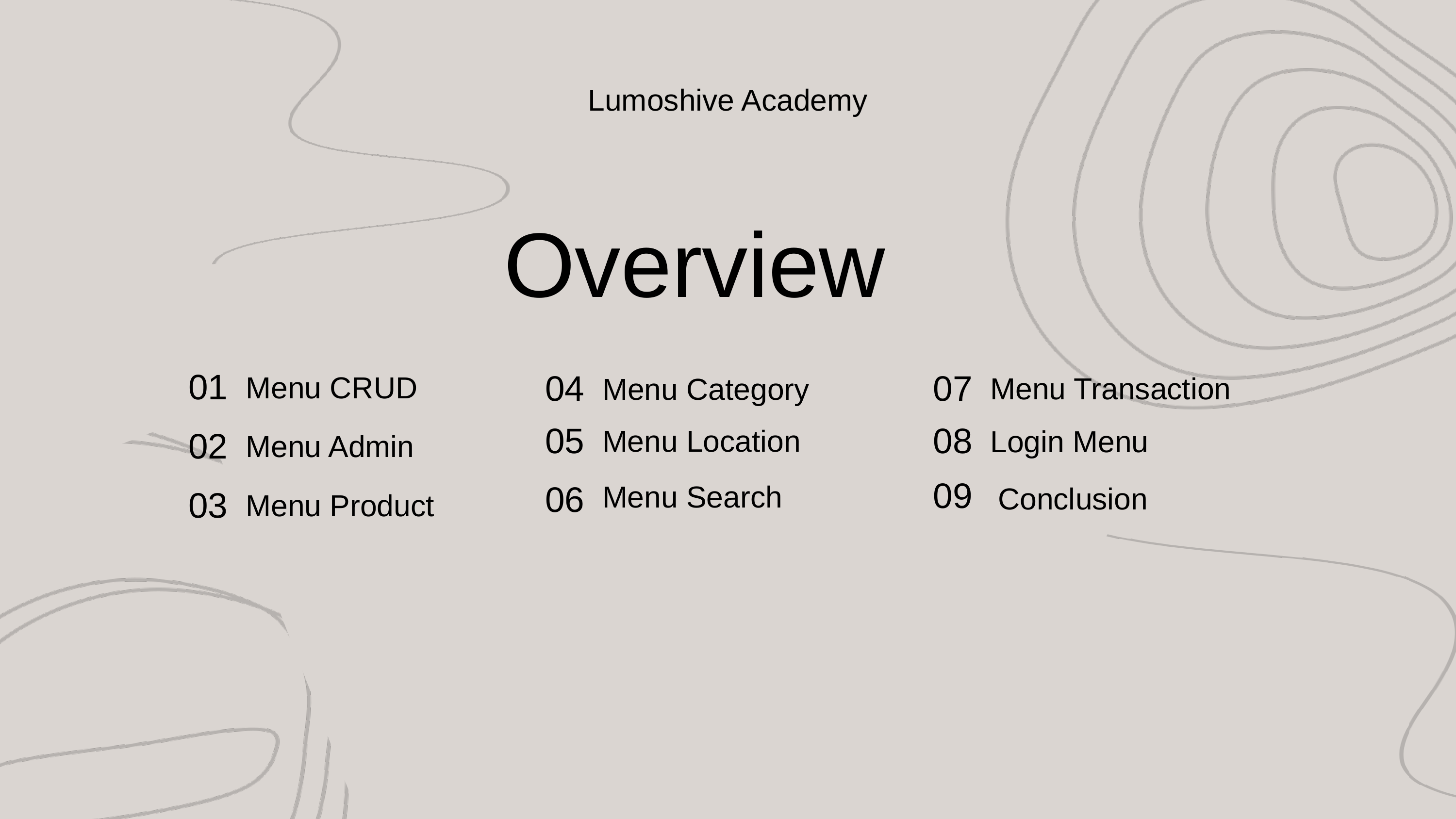

Lumoshive Academy
Overview
01
04
07
Menu CRUD
Menu Transaction
Menu Category
05
08
Menu Location
Login Menu
02
Menu Admin

09
Menu Search
06
Conclusion
03
Menu Product